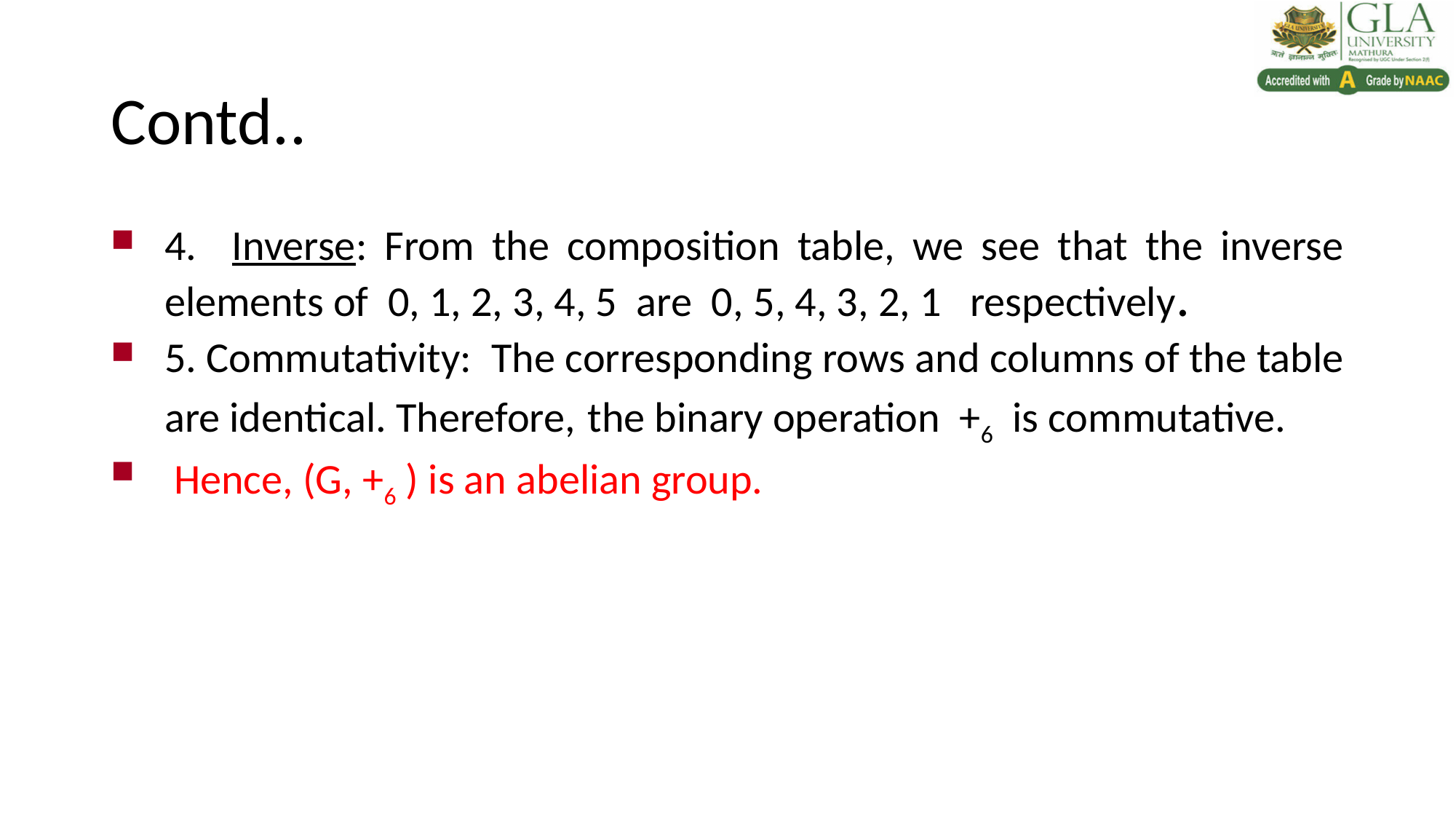

# Contd..
4.  Inverse: From the composition table, we see that the inverse elements of  0, 1, 2, 3, 4, 5  are  0, 5, 4, 3, 2, 1   respectively.
5. Commutativity:  The corresponding rows and columns of the table are identical. Therefore, the binary operation  +6  is commutative.
 Hence, (G, +6 ) is an abelian group.